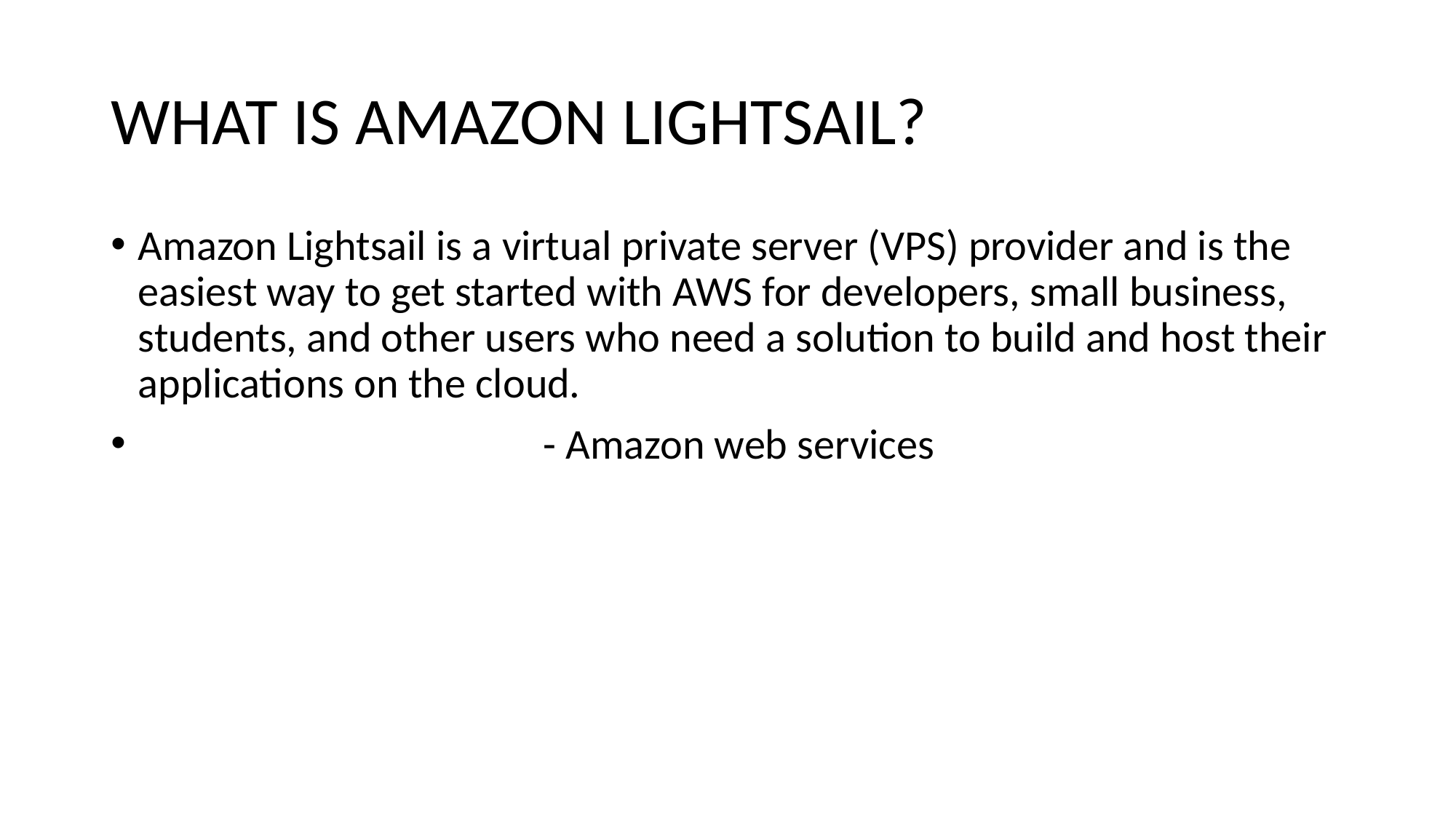

# WHAT IS AMAZON LIGHTSAIL?
Amazon Lightsail is a virtual private server (VPS) provider and is the easiest way to get started with AWS for developers, small business, students, and other users who need a solution to build and host their applications on the cloud.
                                          - Amazon web services